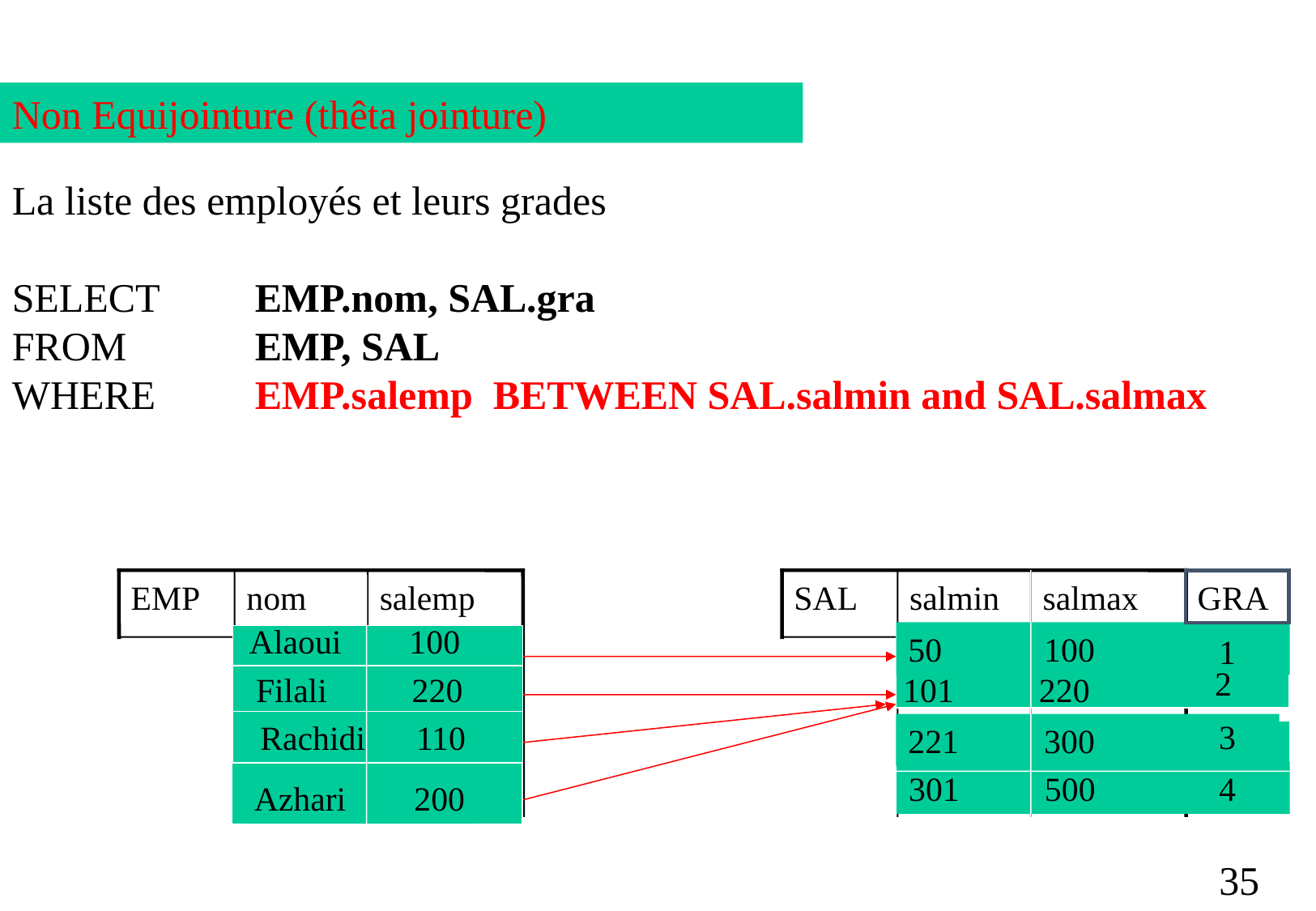

Non Equijointure (thêta jointure)
La liste des employés et leurs grades

SELECT 	EMP.nom, SAL.gra
FROM 	EMP, SAL
WHERE 	EMP.salemp  BETWEEN SAL.salmin and SAL.salmax

EMP

nom

salemp

Alaoui        100

Filali          220

Rachidi      110

Azhari        200

SAL

salmin

salmax

GRA

50            100
1

2
101          220

3
221          300

301          500
4

35